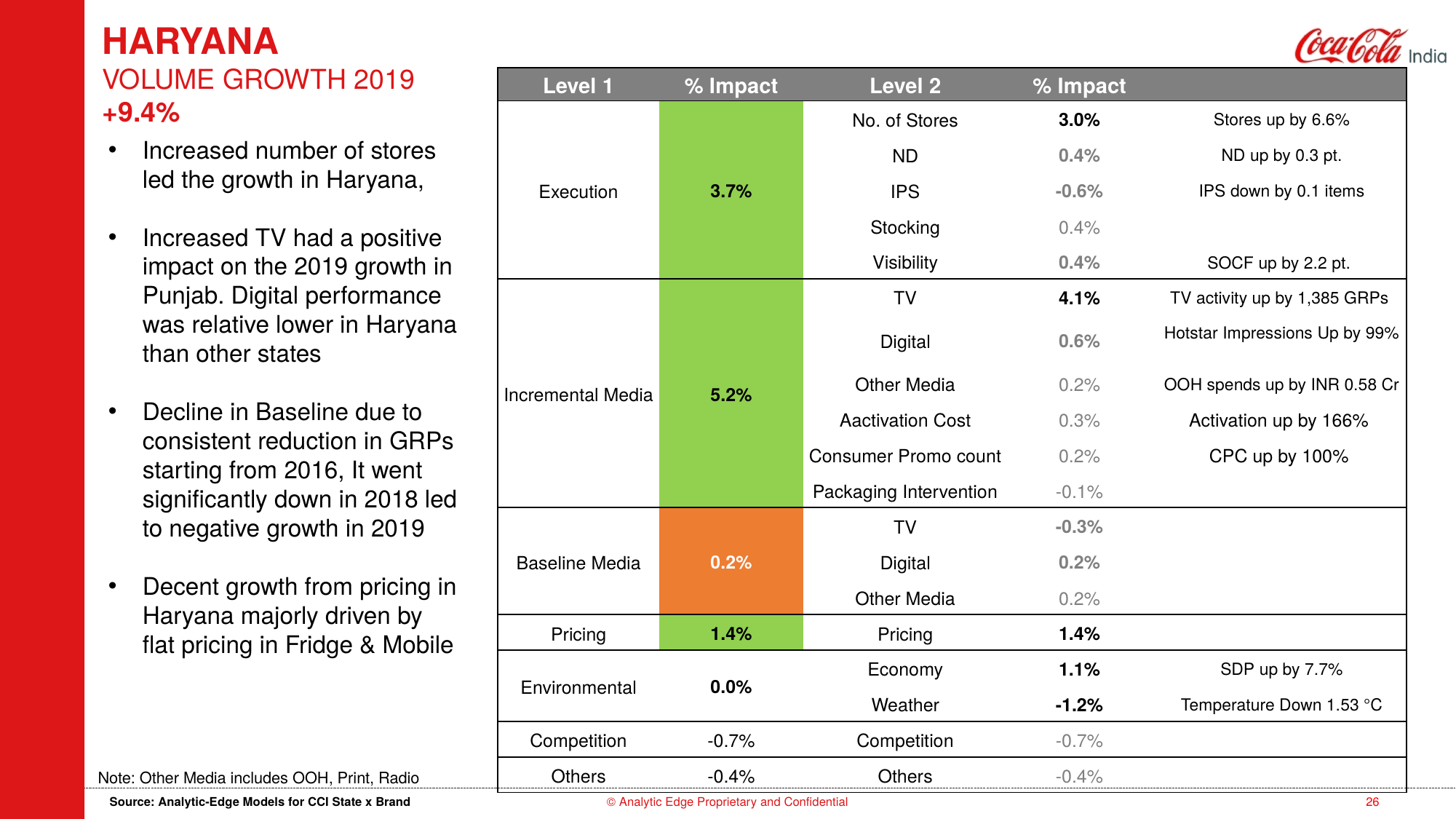

HARYANA
VOLUME GROWTH 2019
+9.4%
| Level 1 | % Impact | Level 2 | % Impact |  |
| --- | --- | --- | --- | --- |
| Execution | 3.7% | No. of Stores | 3.0% | Stores up by 6.6% |
|  |  | ND | 0.4% | ND up by 0.3 pt. |
|  |  | IPS | -0.6% | IPS down by 0.1 items |
|  |  | Stocking | 0.4% |  |
|  |  | Visibility | 0.4% | SOCF up by 2.2 pt. |
| Incremental Media | 5.2% | TV | 4.1% | TV activity up by 1,385 GRPs |
|  |  | Digital | 0.6% | Hotstar Impressions Up by 99% |
|  |  | Other Media | 0.2% | OOH spends up by INR 0.58 Cr |
|  |  | Aactivation Cost | 0.3% | Activation up by 166% |
|  |  | Consumer Promo count | 0.2% | CPC up by 100% |
|  |  | Packaging Intervention | -0.1% |  |
| Baseline Media | 0.2% | TV | -0.3% |  |
|  |  | Digital | 0.2% |  |
|  |  | Other Media | 0.2% |  |
| Pricing | 1.4% | Pricing | 1.4% |  |
| Environmental | 0.0% | Economy | 1.1% | SDP up by 7.7% |
|  |  | Weather | -1.2% | Temperature Down 1.53 °C |
| Competition | -0.7% | Competition | -0.7% |  |
| Others | -0.4% | Others | -0.4% |  |
Increased number of stores led the growth in Haryana,

Increased TV had a positive impact on the 2019 growth in Punjab. Digital performance was relative lower in Haryana than other states

Decline in Baseline due to consistent reduction in GRPs starting from 2016, It went significantly down in 2018 led to negative growth in 2019

Decent growth from pricing in Haryana majorly driven by flat pricing in Fridge & Mobile
Note: Other Media includes OOH, Print, Radio
Source: Analytic-Edge Models for CCI State x Brand
© Analytic Edge Proprietary and Confidential
26